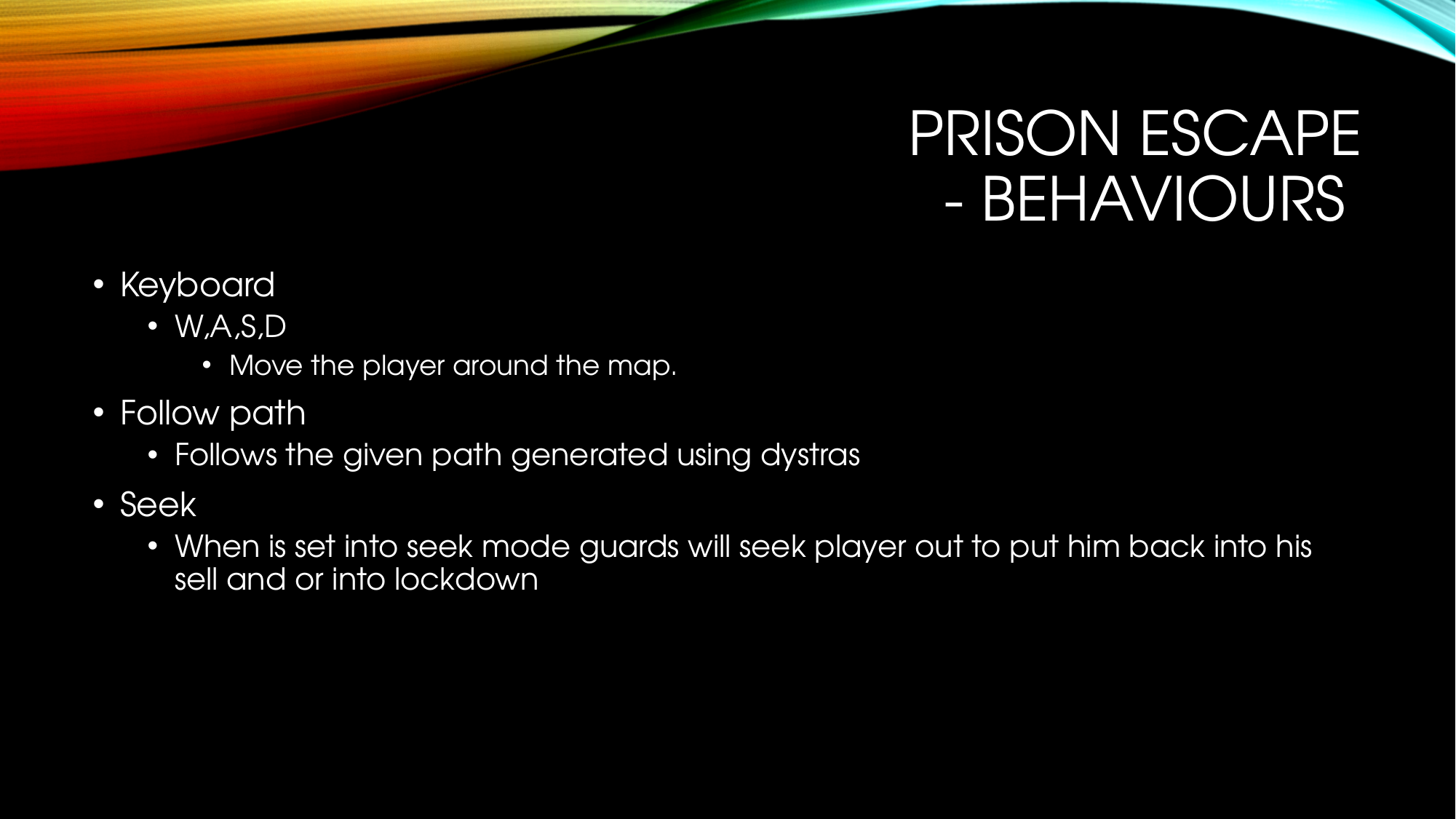

# Prison Escape - Behaviours
Keyboard
W,A,S,D
Move the player around the map.
Follow path
Follows the given path generated using dystras
Seek
When is set into seek mode guards will seek player out to put him back into his sell and or into lockdown